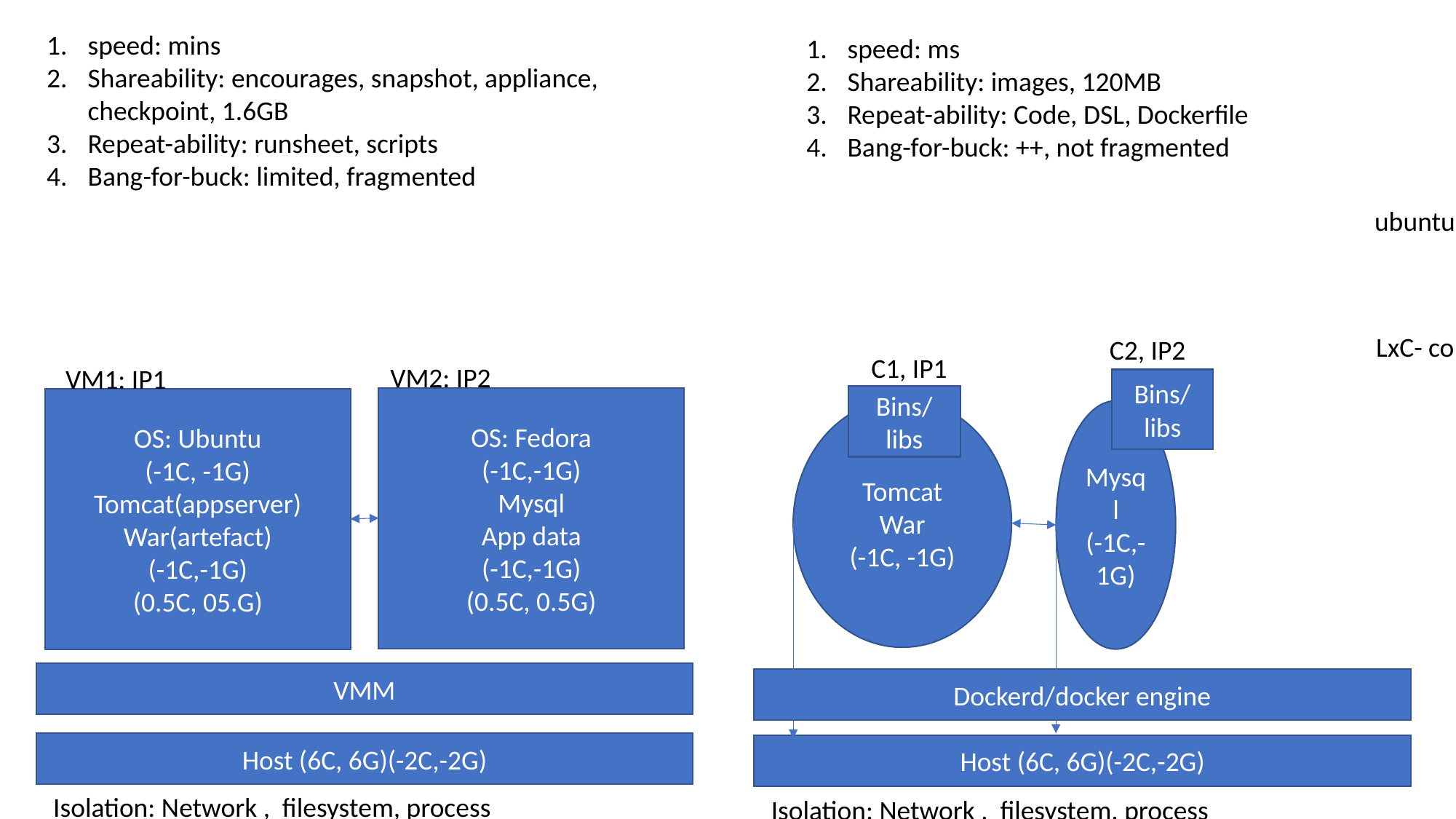

speed: mins
Shareability: encourages, snapshot, appliance, checkpoint, 1.6GB
Repeat-ability: runsheet, scripts
Bang-for-buck: limited, fragmented
speed: ms
Shareability: images, 120MB
Repeat-ability: Code, DSL, Dockerfile
Bang-for-buck: ++, not fragmented

Bins/libs
Linux-core
ubuntu
fedora
Bins/libs
LxC- containers of linux
	1. geeky
	2. open container consortium
	3. open container spec
		- easy way of managing the lifecycle of containers
	4. Docker- impl of open container spec, cloud foundry, aws,
C2, IP2
C1, IP1
VM2: IP2
VM1: IP1
Bins/libs
Bins/libs
OS: Fedora
(-1C,-1G)
Mysql
App data
(-1C,-1G)
(0.5C, 0.5G)
OS: Ubuntu
(-1C, -1G)
Tomcat(appserver)
War(artefact)
(-1C,-1G)
(0.5C, 05.G)
Tomcat
War
(-1C, -1G)
Mysql
(-1C,-1G)
VMM
Dockerd/docker engine
Host (6C, 6G)(-2C,-2G)
Host (6C, 6G)(-2C,-2G)
Isolation: Network ,  filesystem, process
Isolation: Network ,  filesystem, process